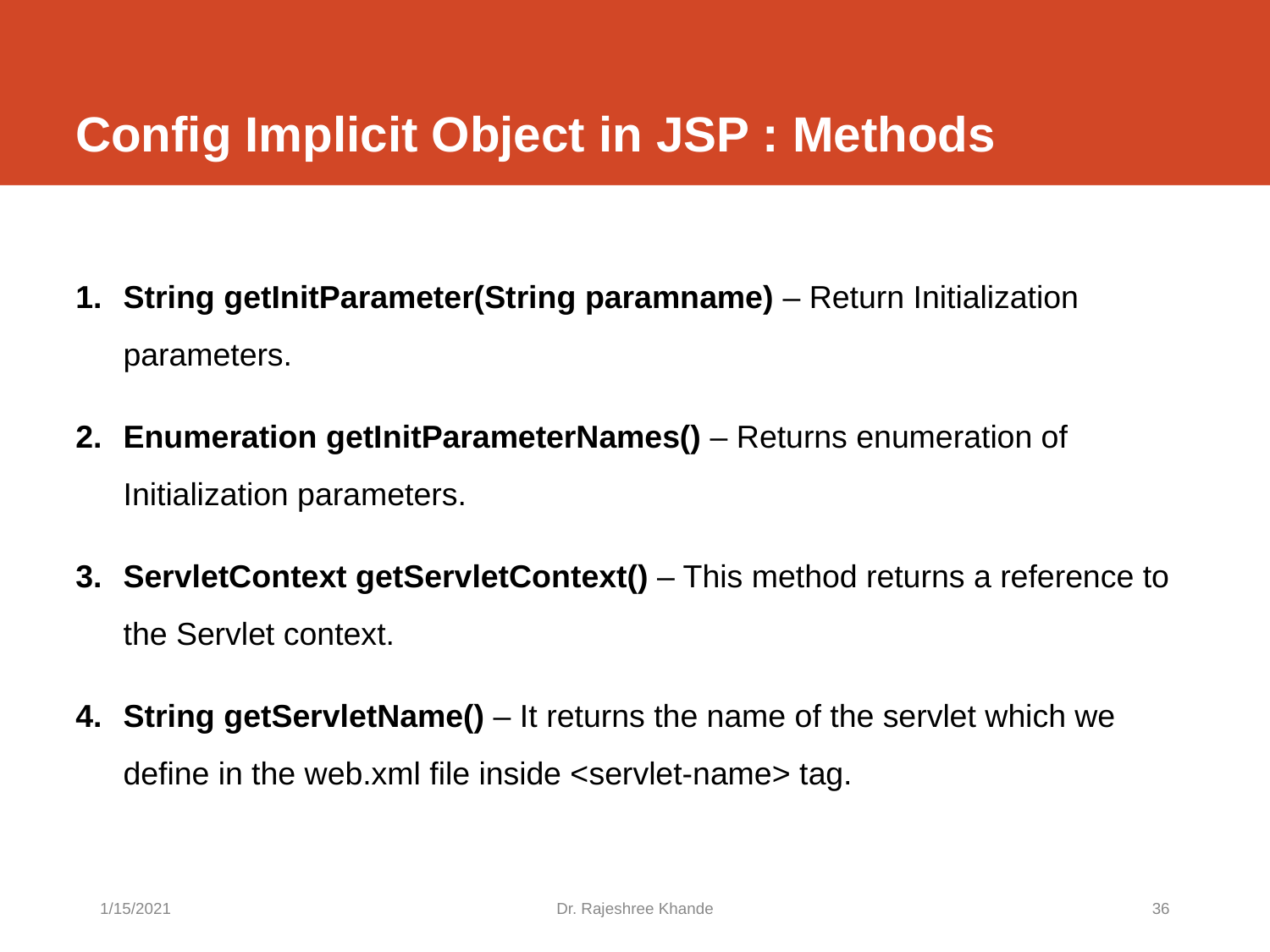

# Config Implicit Object in JSP : Methods
String getInitParameter(String paramname) – Return Initialization parameters.
Enumeration getInitParameterNames() – Returns enumeration of Initialization parameters.
ServletContext getServletContext() – This method returns a reference to the Servlet context.
String getServletName() – It returns the name of the servlet which we define in the web.xml file inside <servlet-name> tag.

1/15/2021
Dr. Rajeshree Khande
36